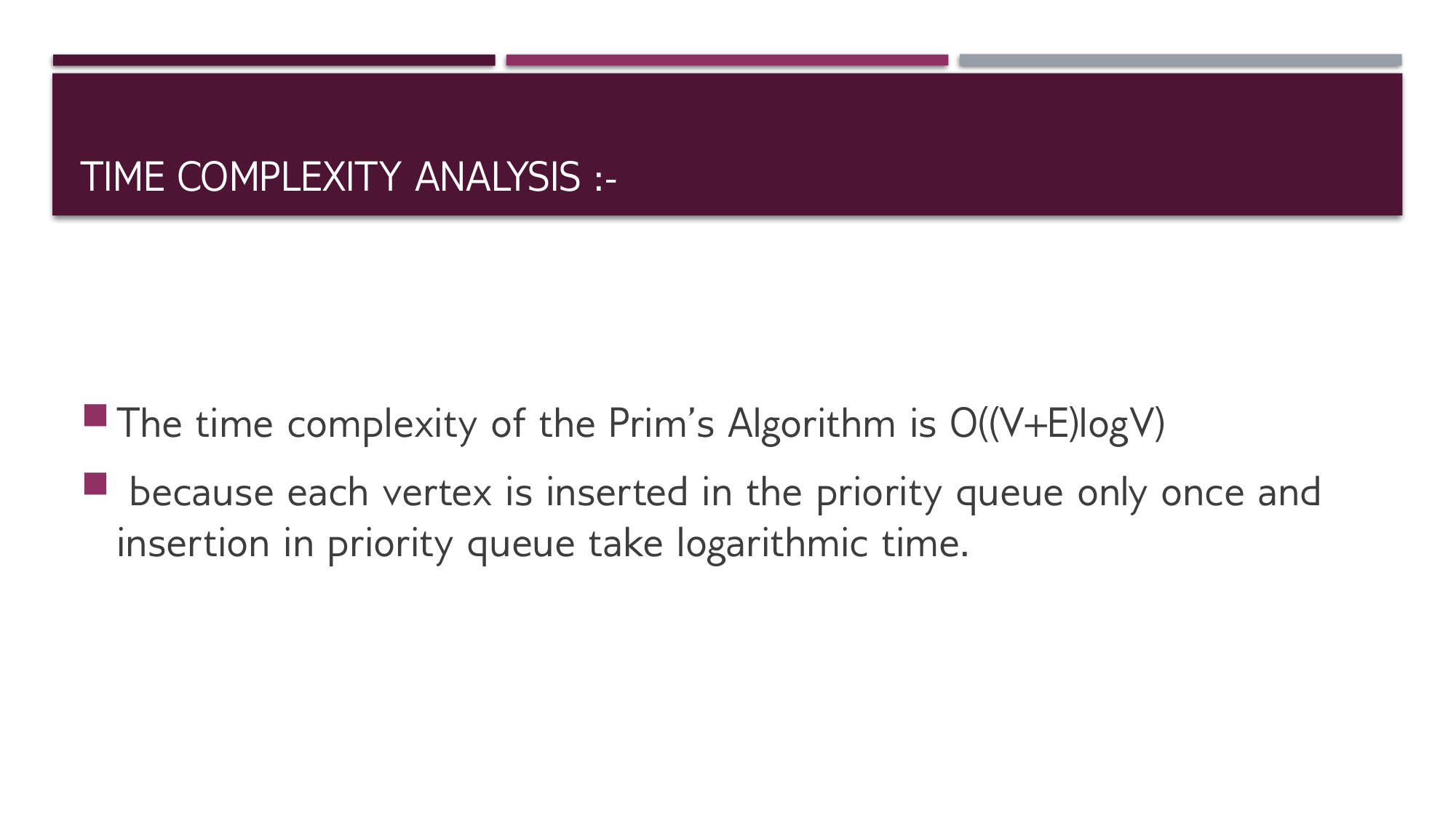

# Time complexity analysis :-
The time complexity of the Prim’s Algorithm is O((V+E)logV)
 because each vertex is inserted in the priority queue only once and insertion in priority queue take logarithmic time.